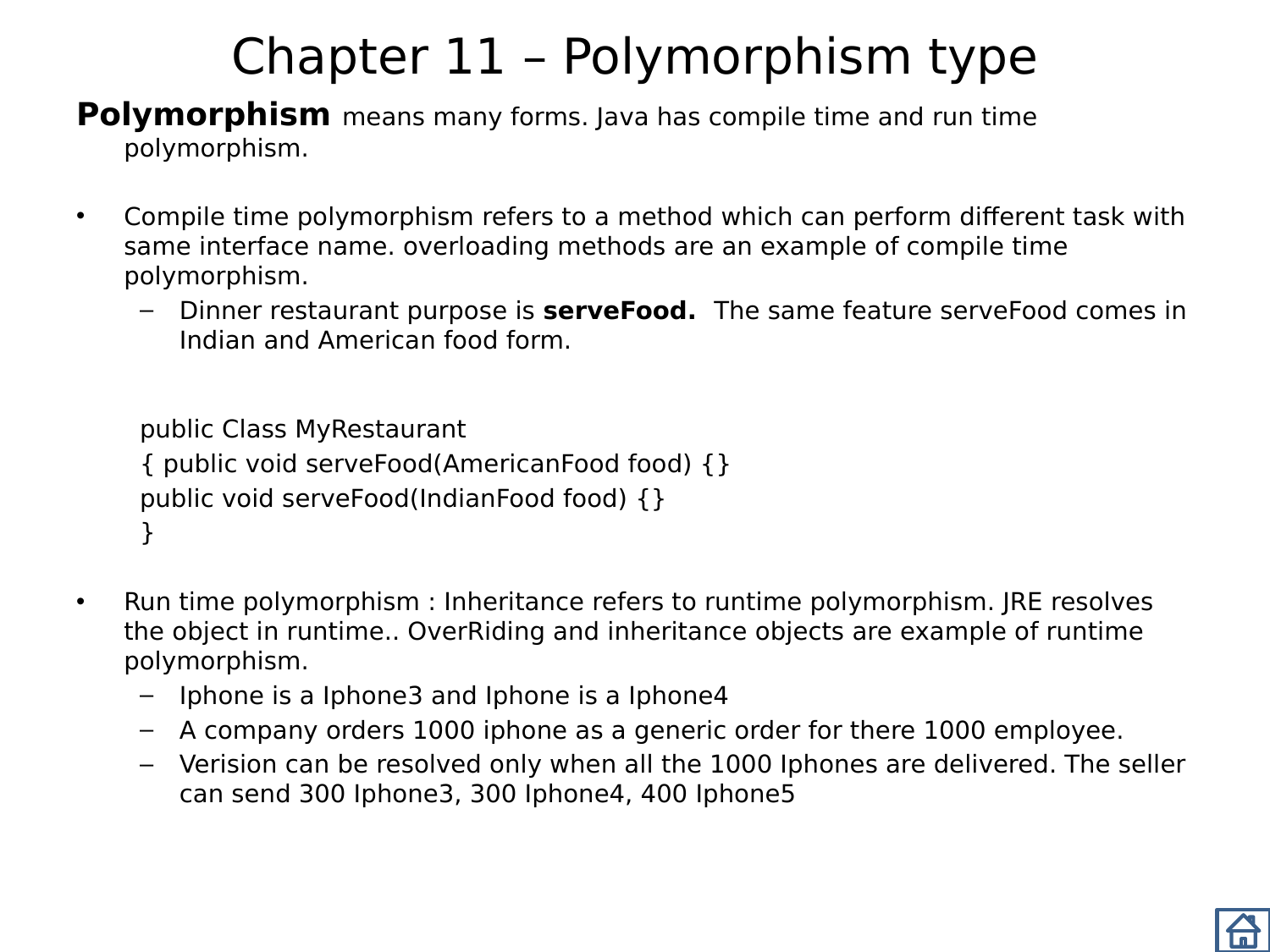

# Chapter 11 – Polymorphism type
Polymorphism means many forms. Java has compile time and run time polymorphism.

Compile time polymorphism refers to a method which can perform different task with same interface name. overloading methods are an example of compile time polymorphism.
Dinner restaurant purpose is serveFood.  The same feature serveFood comes in Indian and American food form.

public Class MyRestaurant
{ public void serveFood(AmericanFood food) {}
public void serveFood(IndianFood food) {}
}

Run time polymorphism : Inheritance refers to runtime polymorphism. JRE resolves  the object in runtime.. OverRiding and inheritance objects are example of runtime polymorphism.
Iphone is a Iphone3 and Iphone is a Iphone4
A company orders 1000 iphone as a generic order for there 1000 employee.
Verision can be resolved only when all the 1000 Iphones are delivered. The seller can send 300 Iphone3, 300 Iphone4, 400 Iphone5